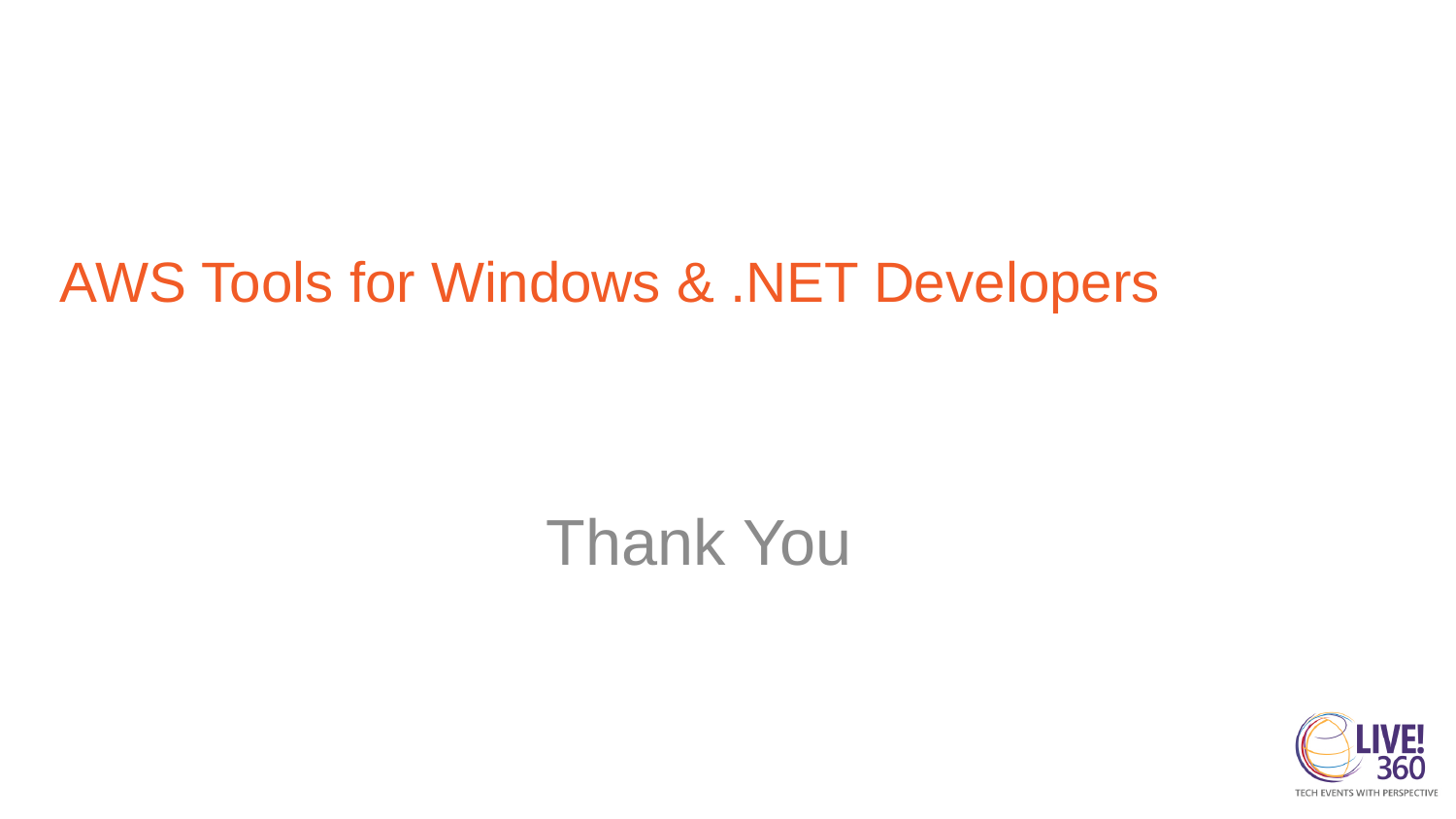

# AWS Tools for Windows & .NET Developers
Thank You